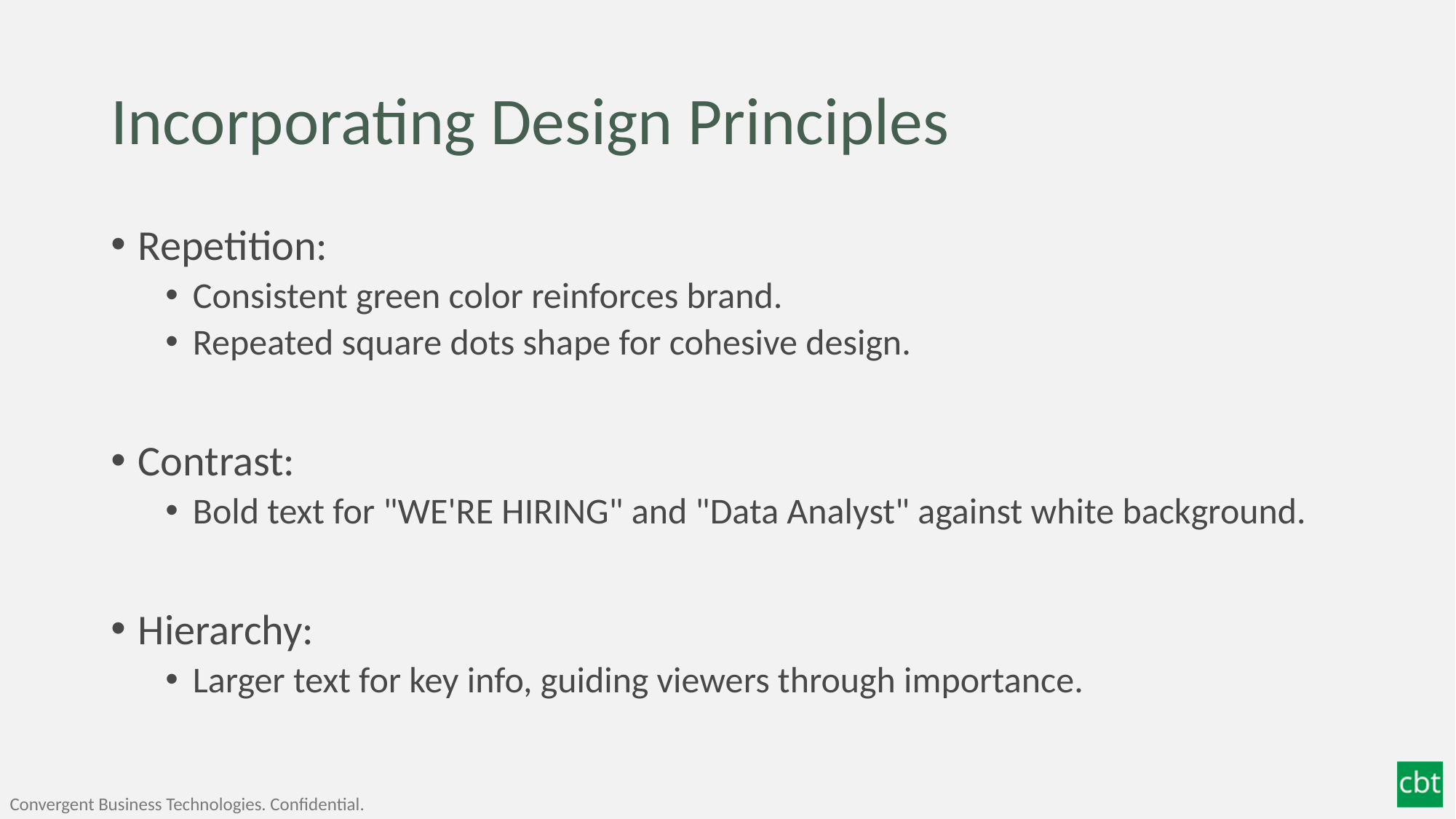

# Incorporating Design Principles
Repetition:
Consistent green color reinforces brand.
Repeated square dots shape for cohesive design.

Contrast:
Bold text for "WE'RE HIRING" and "Data Analyst" against white background.

Hierarchy:
Larger text for key info, guiding viewers through importance.